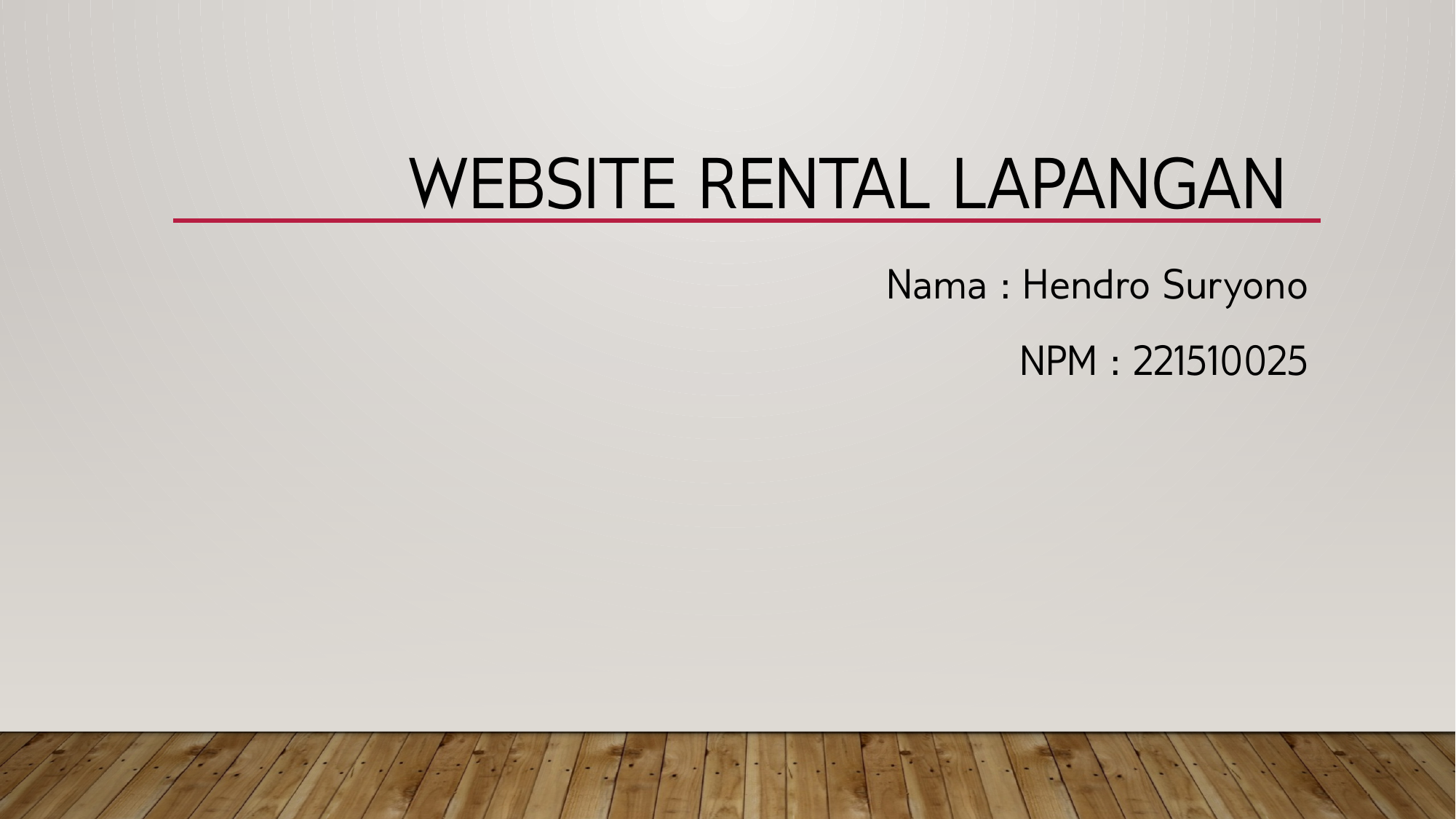

# Website Rental lapangan
Nama : Hendro Suryono
NPM : 221510025